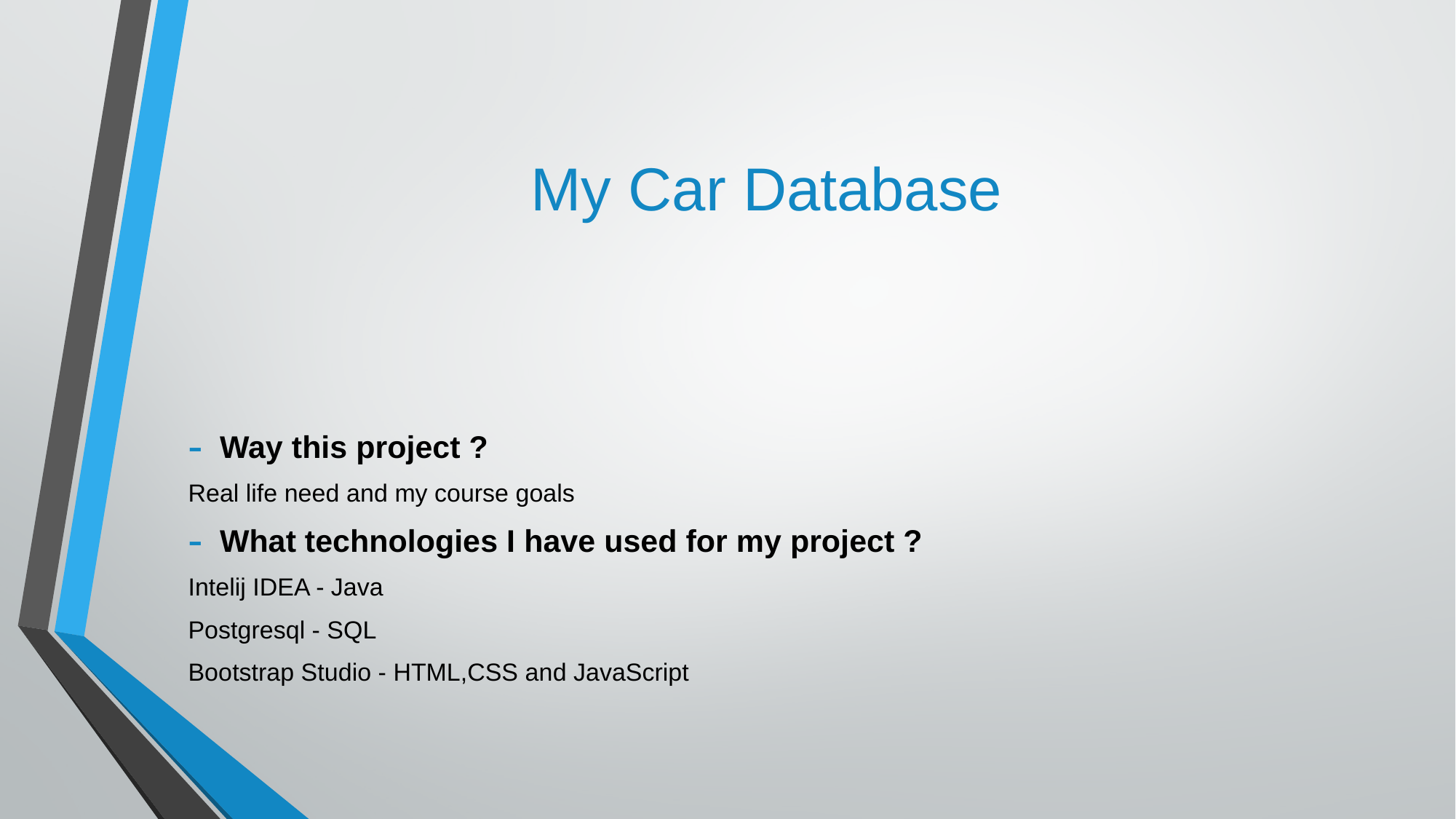

# My Car Database

Way this project ?
Real life need and my course goals
What technologies I have used for my project ?
Intelij IDEA - Java
Postgresql - SQL
Bootstrap Studio - HTML,CSS and JavaScript